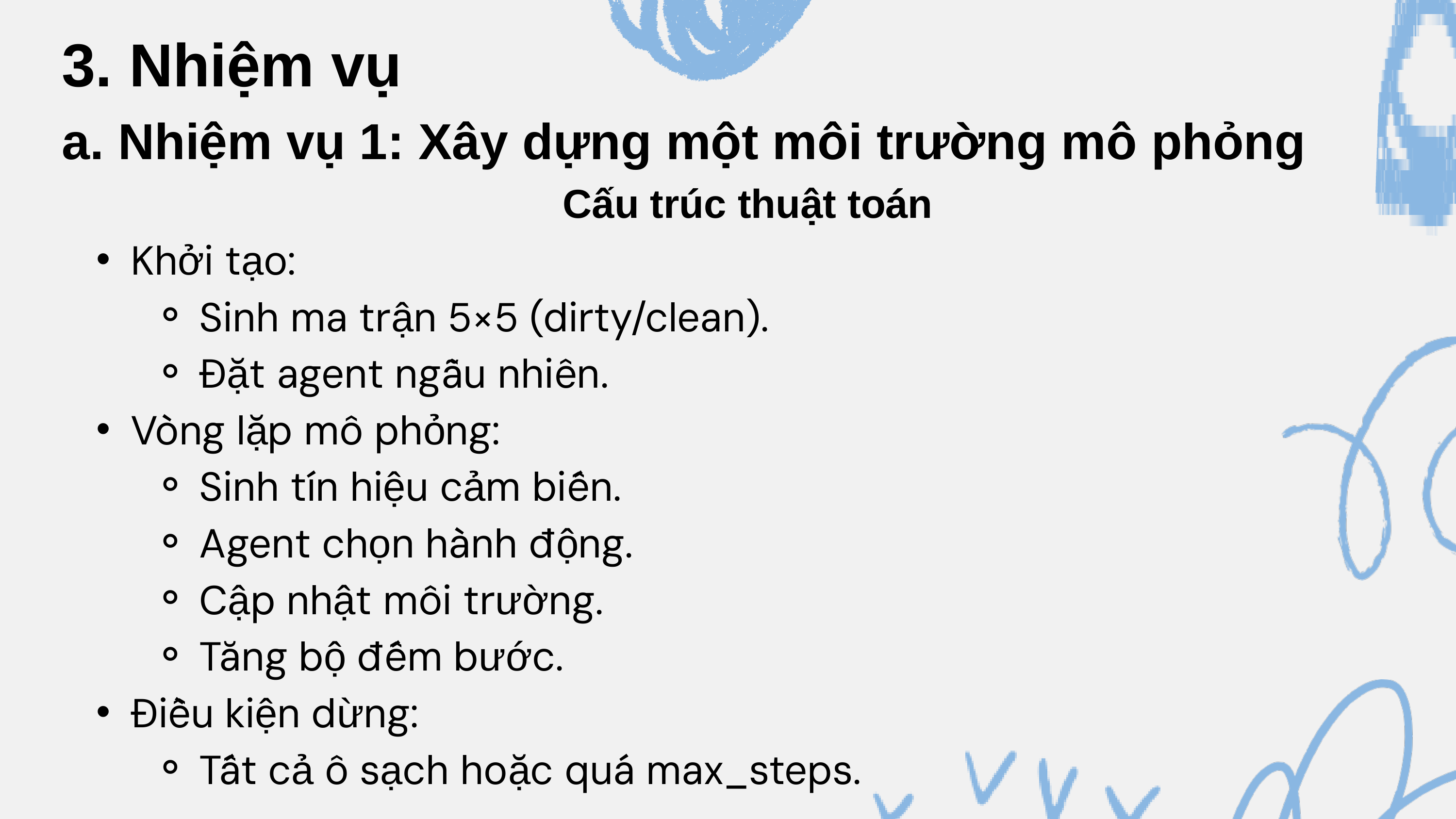

3. Nhiệm vụ
a. Nhiệm vụ 1: Xây dựng một môi trường mô phỏng
Cấu trúc thuật toán
Khởi tạo:
Sinh ma trận 5×5 (dirty/clean).
Đặt agent ngẫu nhiên.
Vòng lặp mô phỏng:
Sinh tín hiệu cảm biến.
Agent chọn hành động.
Cập nhật môi trường.
Tăng bộ đếm bước.
Điều kiện dừng:
Tất cả ô sạch hoặc quá max_steps.